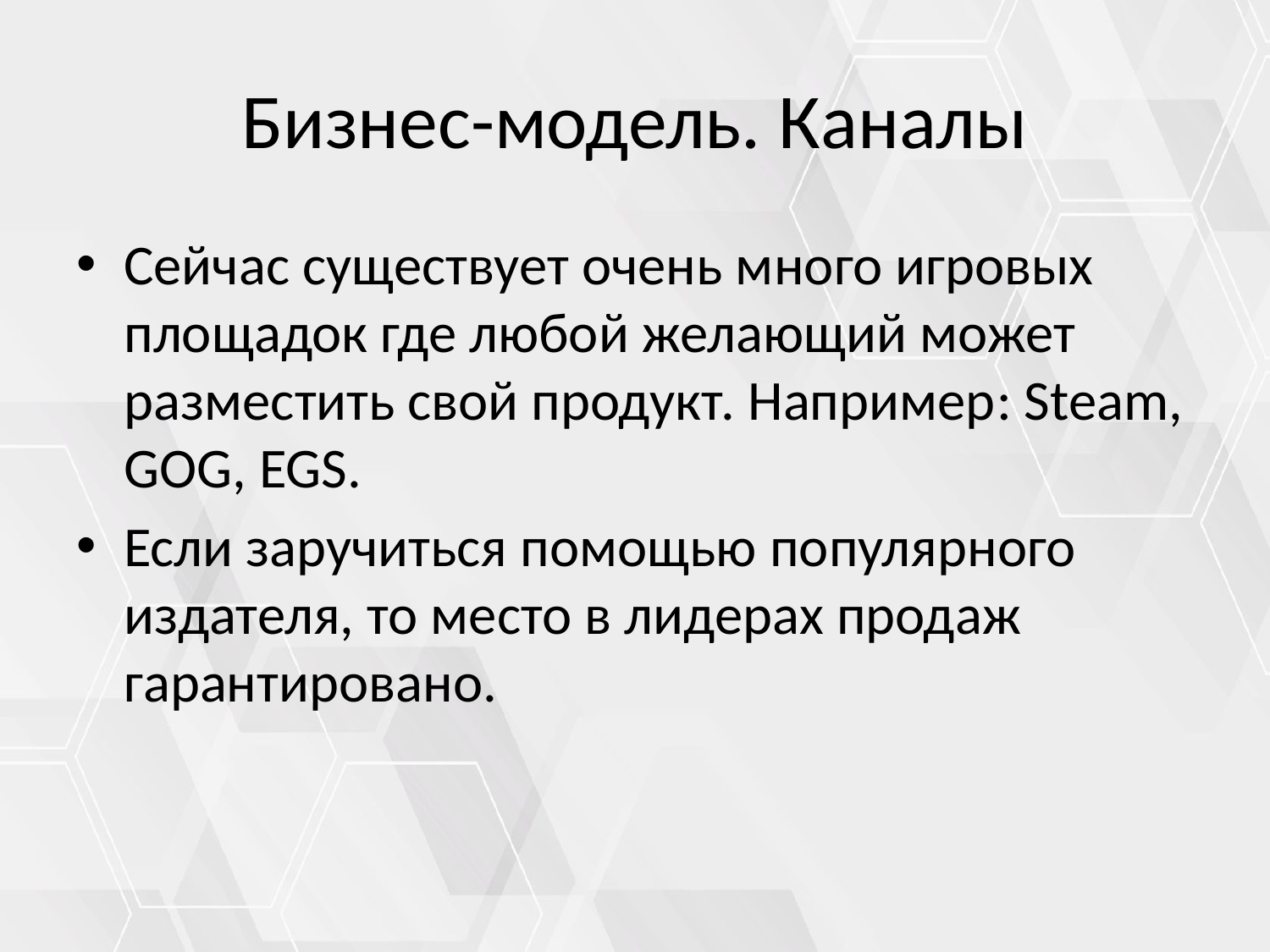

# Бизнес-модель. Каналы
Сейчас существует очень много игровых площадок где любой желающий может разместить свой продукт. Например: Steam, GOG, EGS.
Если заручиться помощью популярного издателя, то место в лидерах продаж гарантировано.